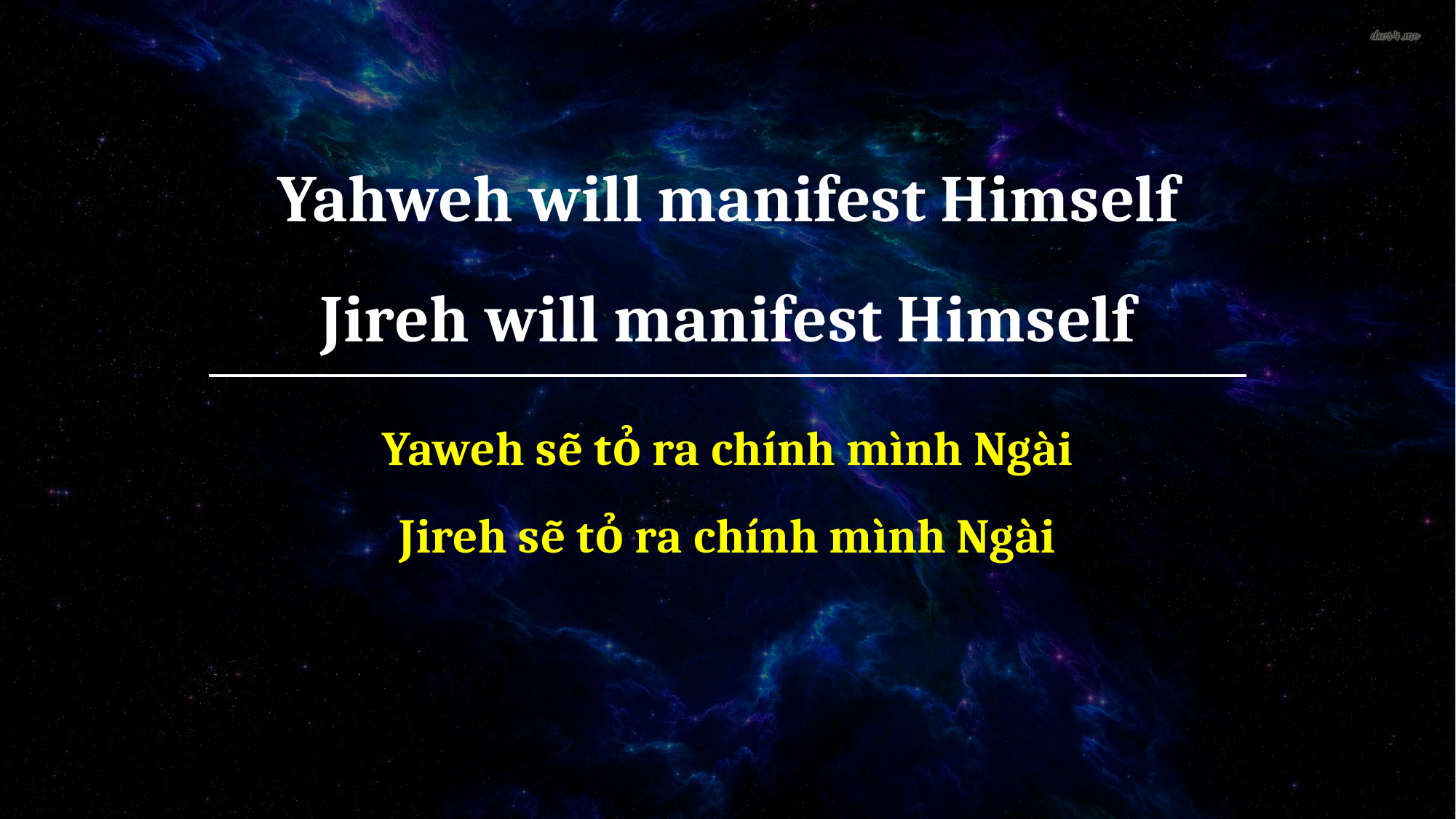

Yahweh will manifest Himself
Jireh will manifest Himself
Yaweh sẽ tỏ ra chính mình Ngài
Jireh sẽ tỏ ra chính mình Ngài